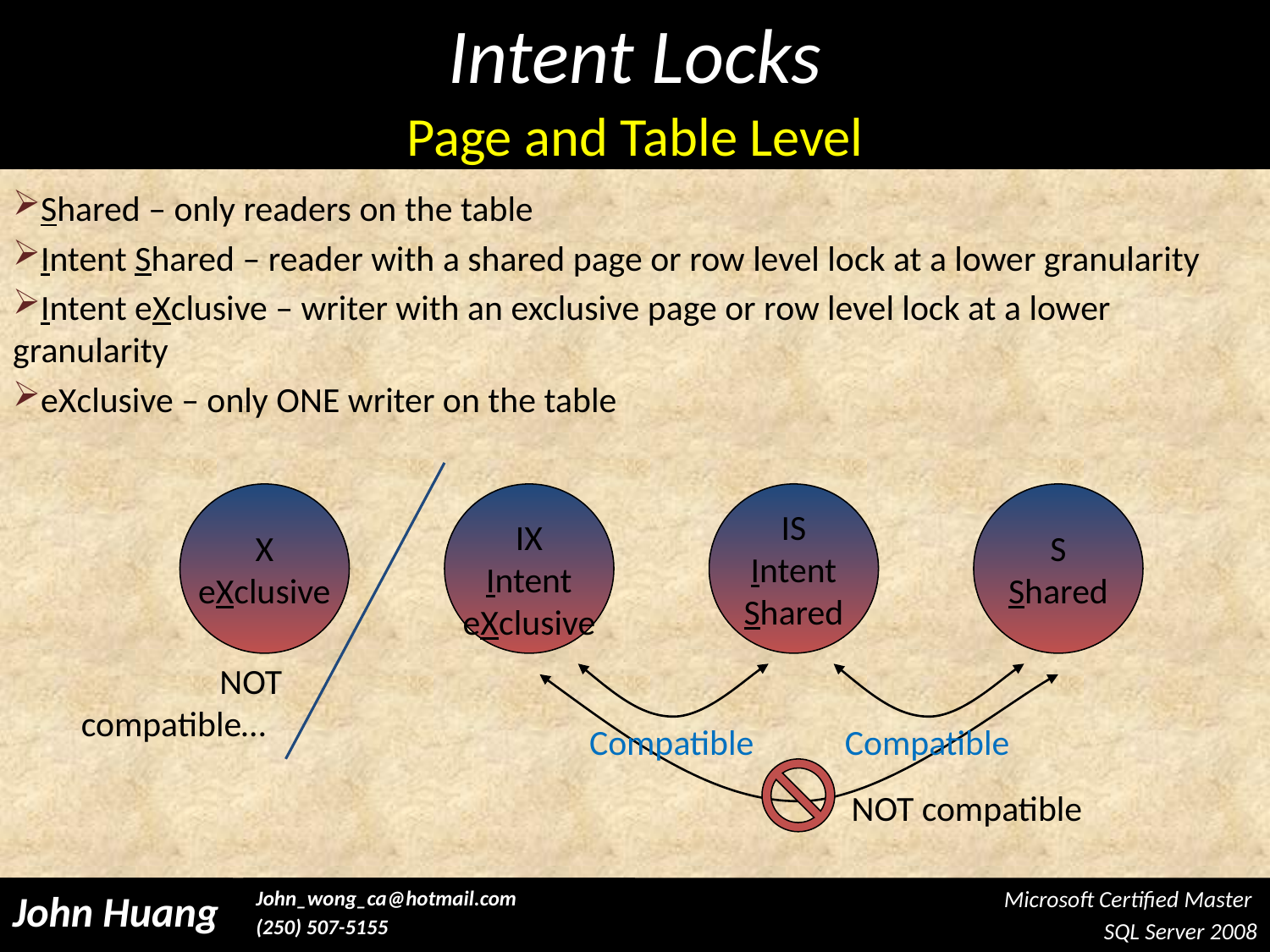

Intent Locks
#
Page and Table Level
Shared – only readers on the table
Intent Shared – reader with a shared page or row level lock at a lower granularity
Intent eXclusive – writer with an exclusive page or row level lock at a lower granularity
eXclusive – only ONE writer on the table

X
eXclusive
IX
Intent
eXclusive
IS
Intent
Shared
S
Shared
NOT
compatible…

Compatible
Compatible

NOT compatible
Microsoft Certified Master
SQL Server 2008
John Huang
John_wong_ca@hotmail.com
(250) 507-5155